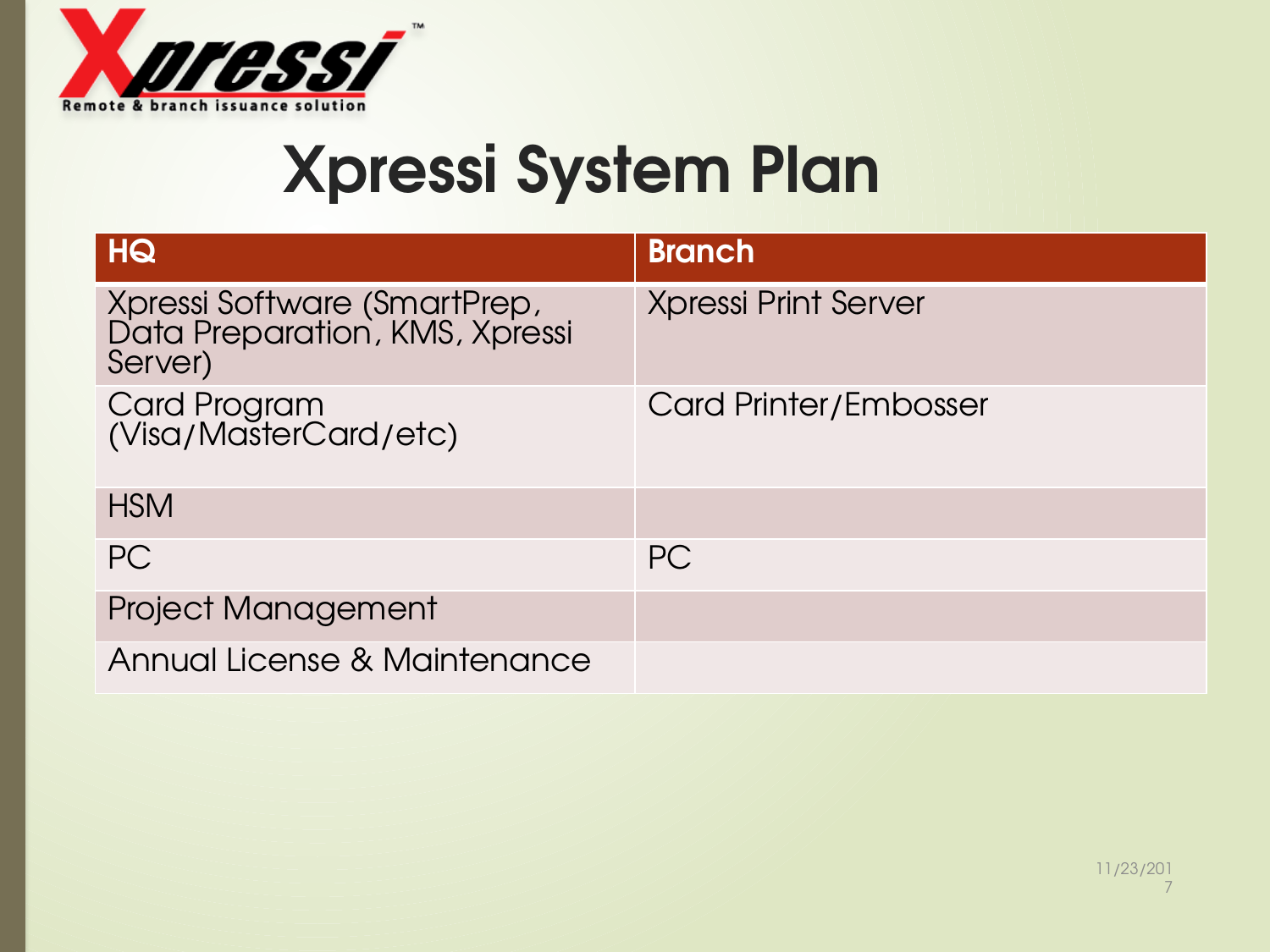

# Xpressi System Plan
| HQ | Branch |
| --- | --- |
| Xpressi Software (SmartPrep, Data Preparation, KMS, Xpressi Server) | Xpressi Print Server |
| Card Program (Visa/MasterCard/etc) | Card Printer/Embosser |
| HSM |  |
| PC | PC |
| Project Management |  |
| Annual License & Maintenance |  |
11/23/2017